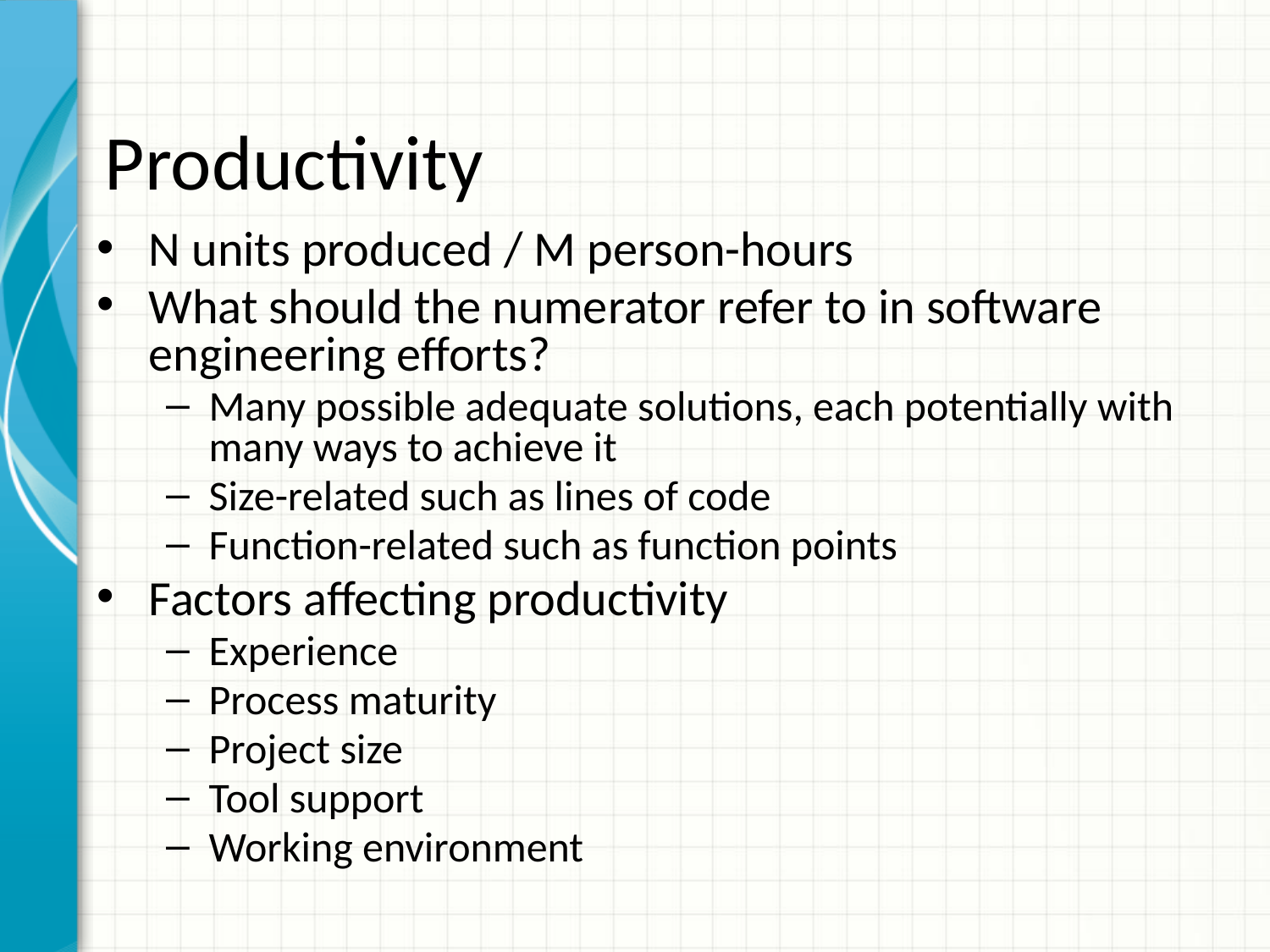

# Productivity
N units produced / M person-hours
What should the numerator refer to in software engineering efforts?
Many possible adequate solutions, each potentially with many ways to achieve it
Size-related such as lines of code
Function-related such as function points
Factors affecting productivity
Experience
Process maturity
Project size
Tool support
Working environment